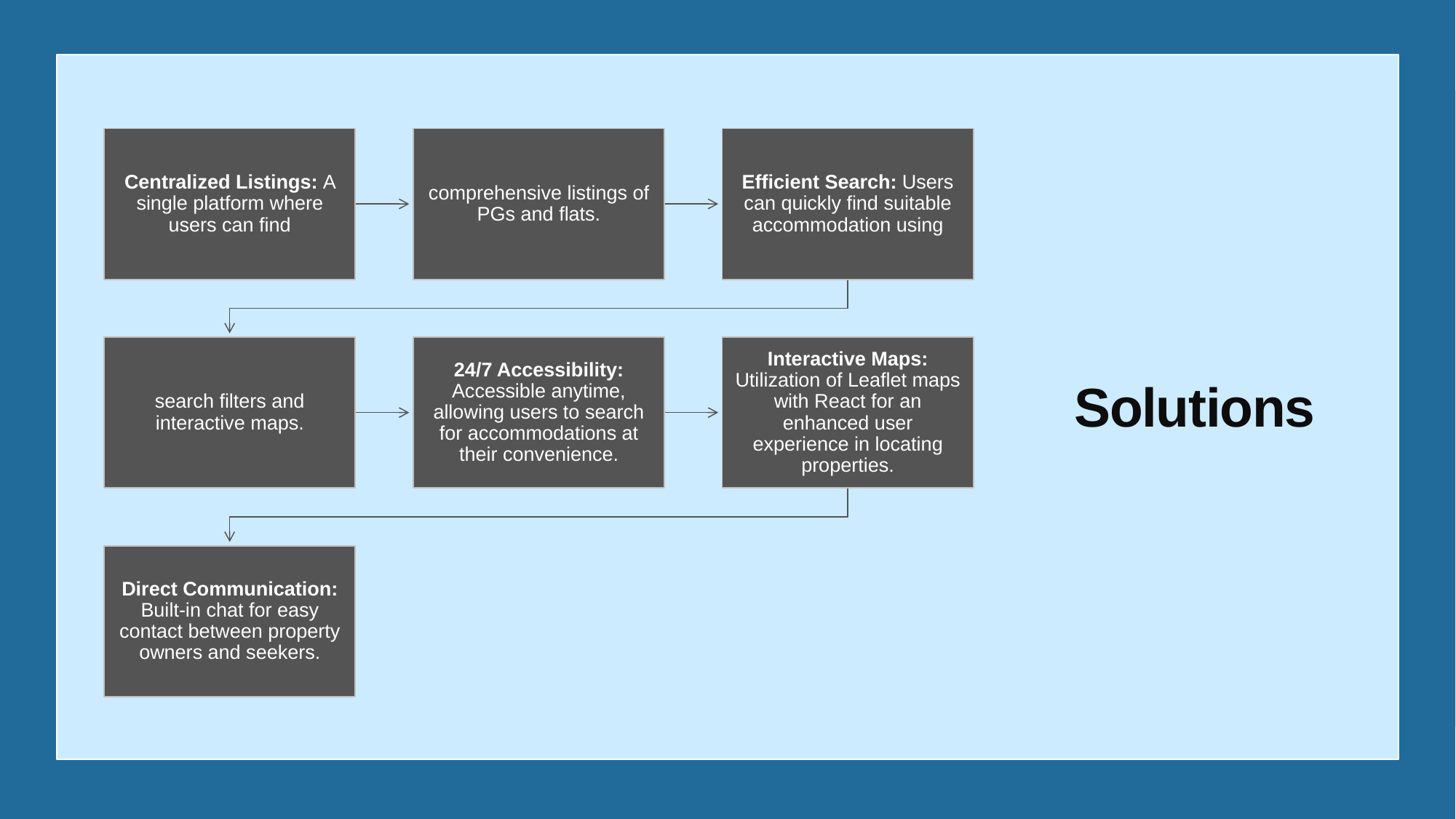

Centralized Listings: A single platform where users can find

comprehensive listings of PGs and flats.

Efficient Search: Users can quickly find suitable accommodation using

search filters and interactive maps.

24/7 Accessibility: Accessible anytime, allowing users to search for accommodations at their convenience.

Interactive Maps: Utilization of Leaflet maps with React for an enhanced user experience in locating properties.
Direct Communication: Built-in chat for easy contact between property owners and seekers.
# Solutions